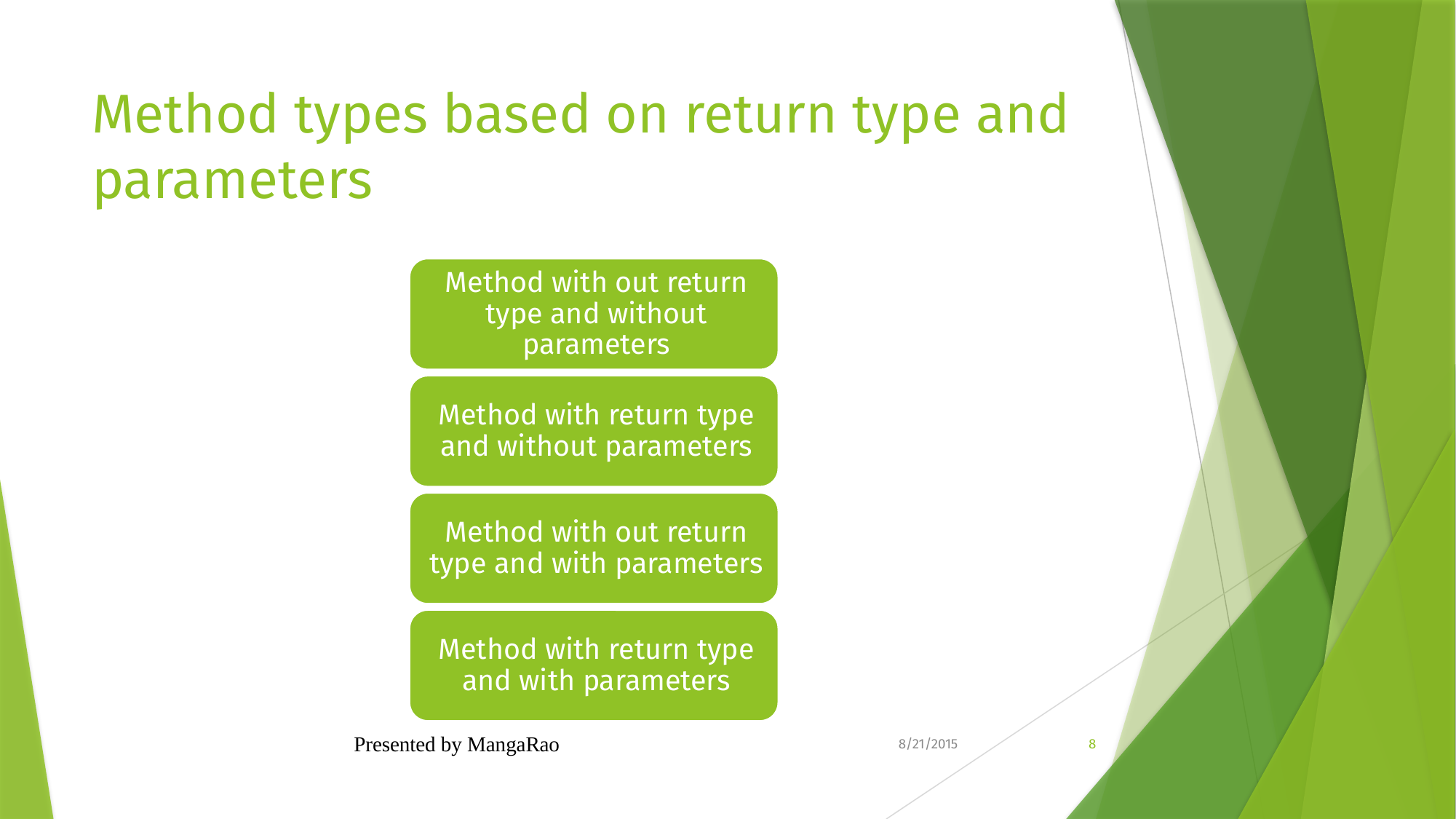

# Method types based on return type and parameters
Method with out return type and without parameters
Method with return type and without parameters
Method with out return type and with parameters
Method with return type and with parameters
Presented by MangaRao
8/21/2015
8